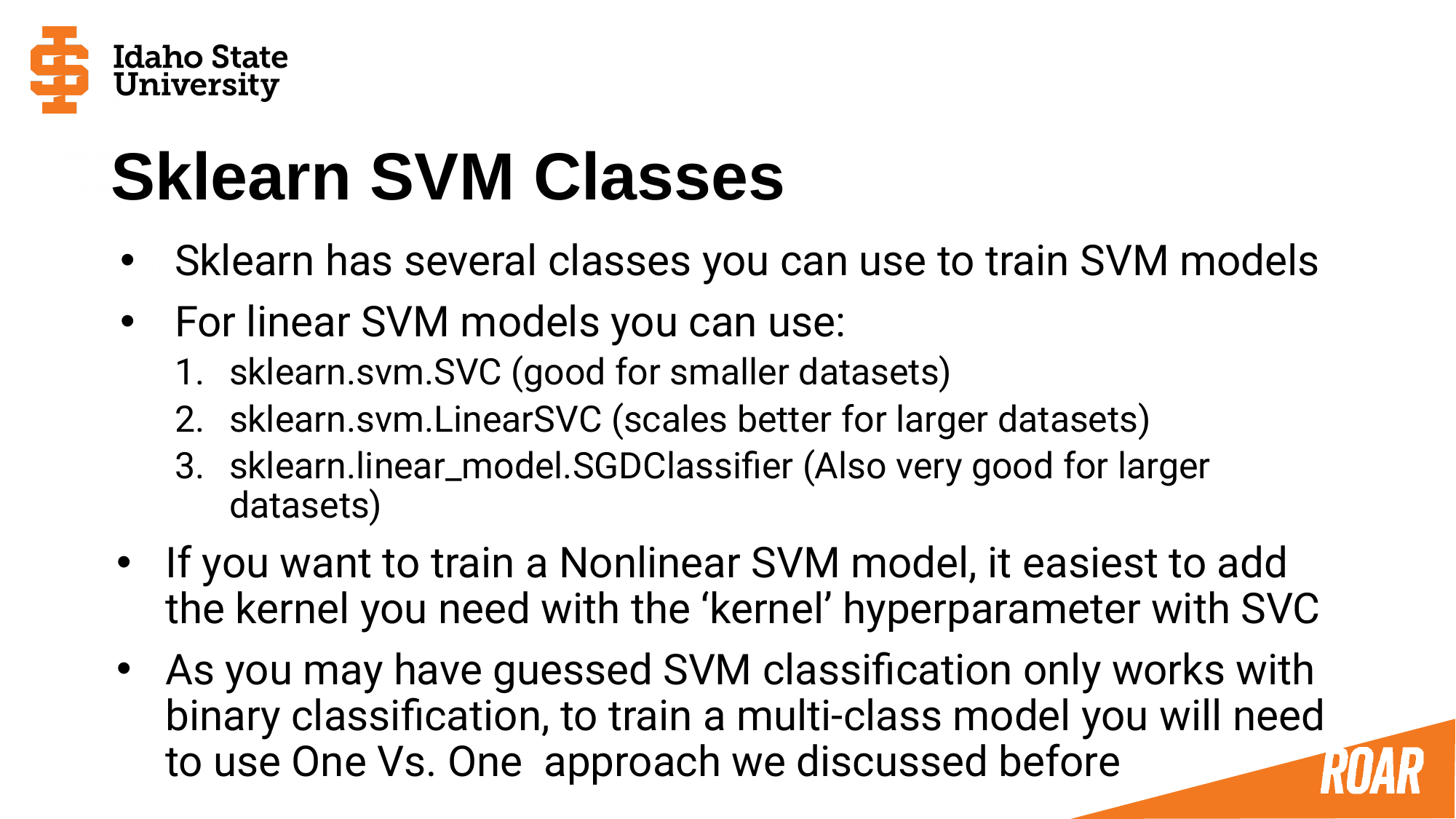

# Sklearn SVM Classes
Sklearn has several classes you can use to train SVM models
For linear SVM models you can use:
sklearn.svm.SVC (good for smaller datasets)
sklearn.svm.LinearSVC (scales better for larger datasets)
sklearn.linear_model.SGDClassifier (Also very good for larger datasets)
If you want to train a Nonlinear SVM model, it easiest to add the kernel you need with the ‘kernel’ hyperparameter with SVC
As you may have guessed SVM classification only works with binary classification, to train a multi-class model you will need to use One Vs. One  approach we discussed before